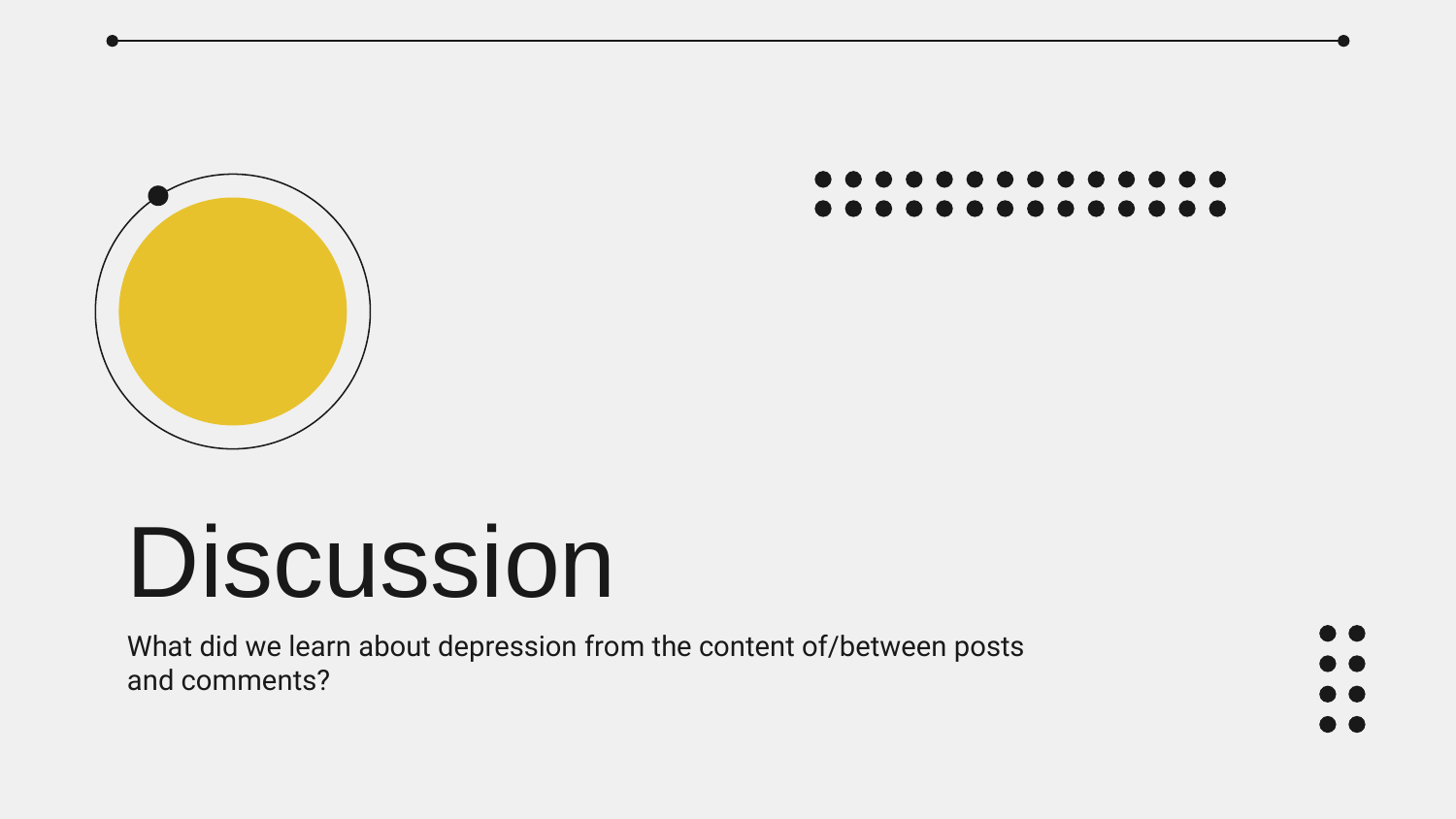

# Discussion
What did we learn about depression from the content of/between posts and comments?